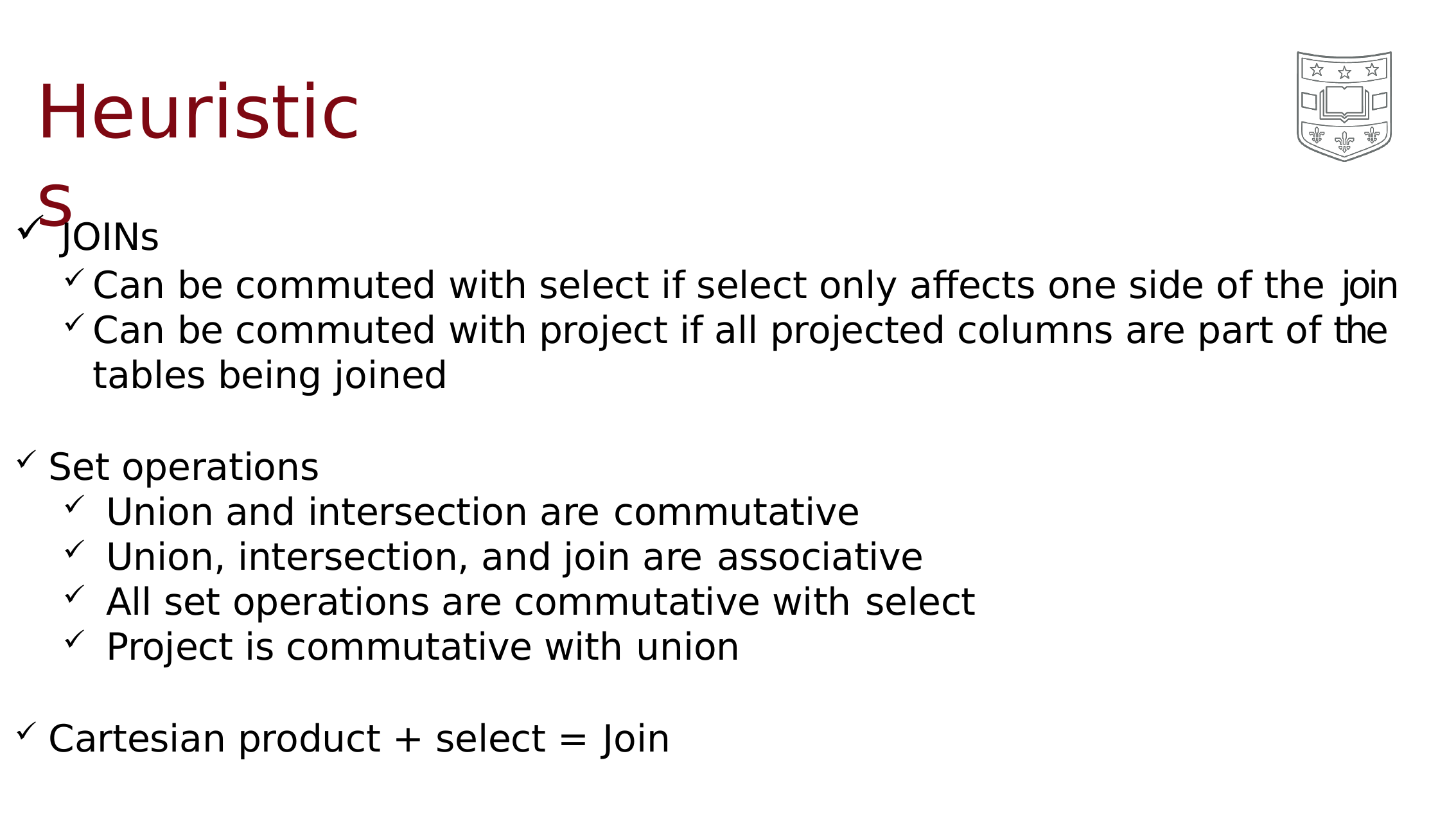

# Heuristics
JOINs
Can be commuted with select if select only affects one side of the join
Can be commuted with project if all projected columns are part of the  tables being joined

Set operations
Union and intersection are commutative
Union, intersection, and join are associative
All set operations are commutative with select
Project is commutative with union

Cartesian product + select = Join